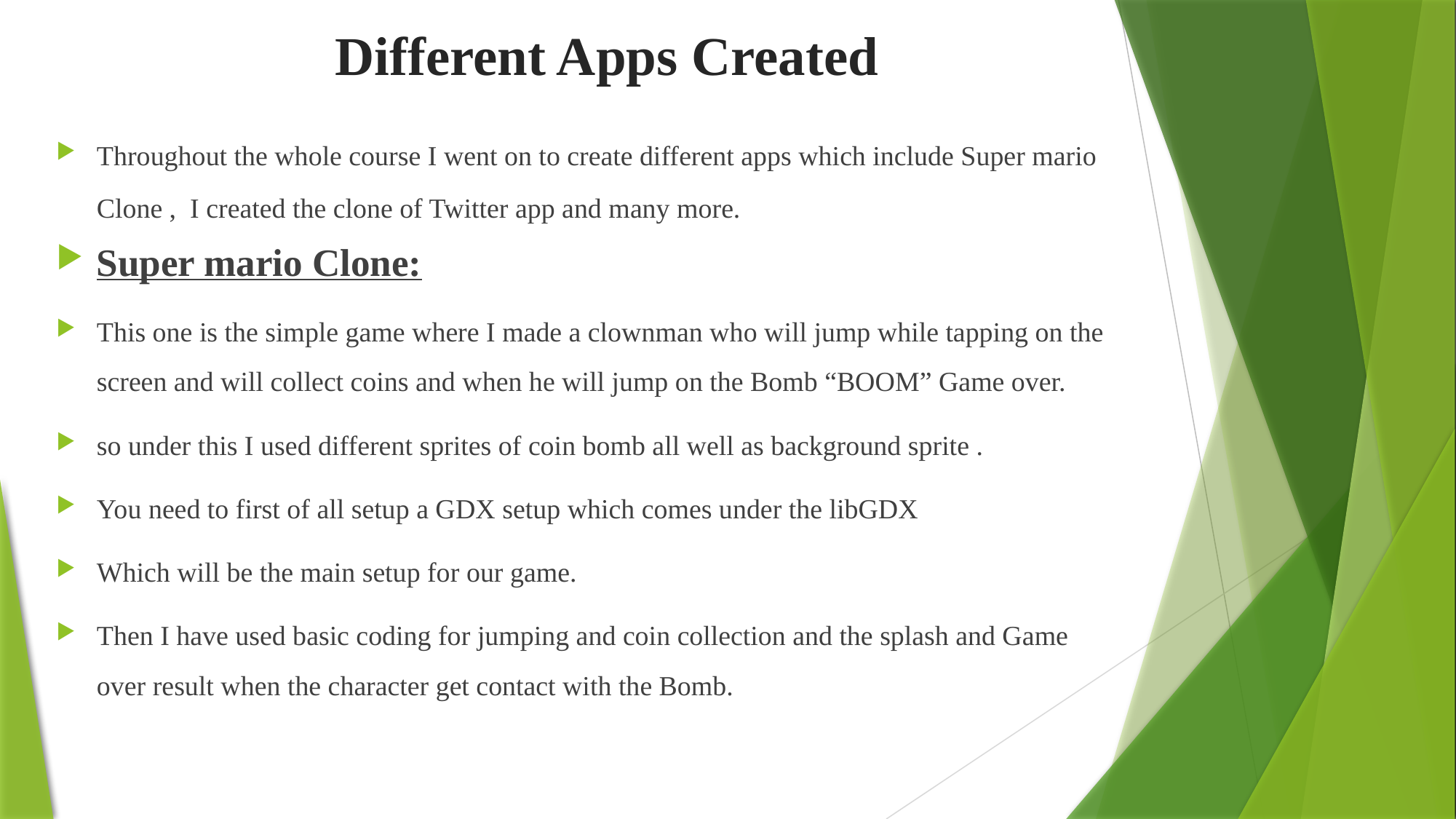

# Different Apps Created
Throughout the whole course I went on to create different apps which include Super mario Clone ,  I created the clone of Twitter app and many more.
Super mario Clone:
This one is the simple game where I made a clownman who will jump while tapping on the screen and will collect coins and when he will jump on the Bomb “BOOM” Game over.
so under this I used different sprites of coin bomb all well as background sprite .
You need to first of all setup a GDX setup which comes under the libGDX
Which will be the main setup for our game.
Then I have used basic coding for jumping and coin collection and the splash and Game over result when the character get contact with the Bomb.